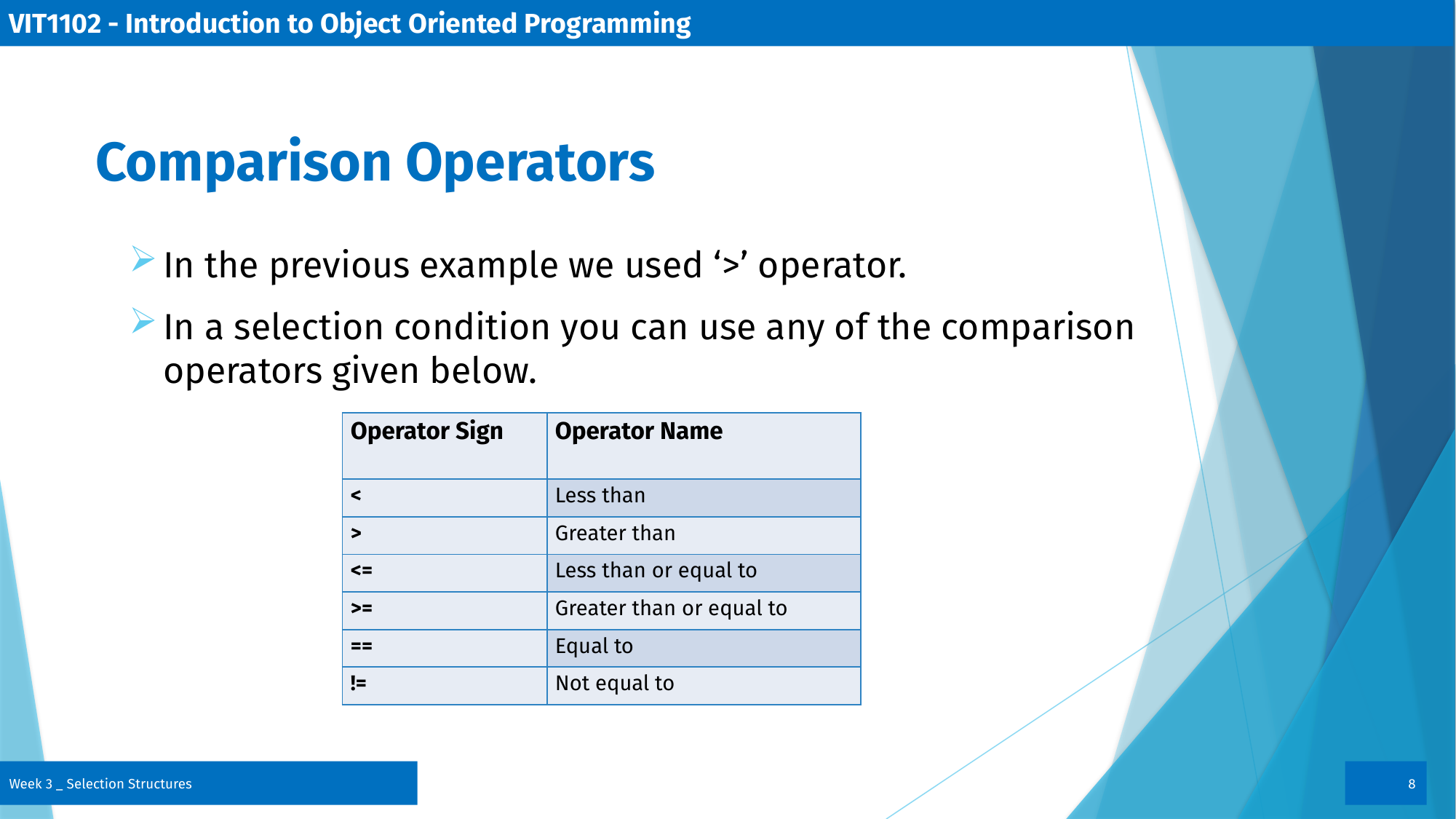

# VIT1102 - Introduction to Object Oriented Programming
Comparison Operators
In the previous example we used ‘>’ operator.
In a selection condition you can use any of the comparison operators given below.

| Operator Sign | Operator Name |
| --- | --- |
| < | Less than |
| > | Greater than |
| <= | Less than or equal to |
| >= | Greater than or equal to |
| == | Equal to |
| != | Not equal to |
8
Week 3 _ Selection Structures